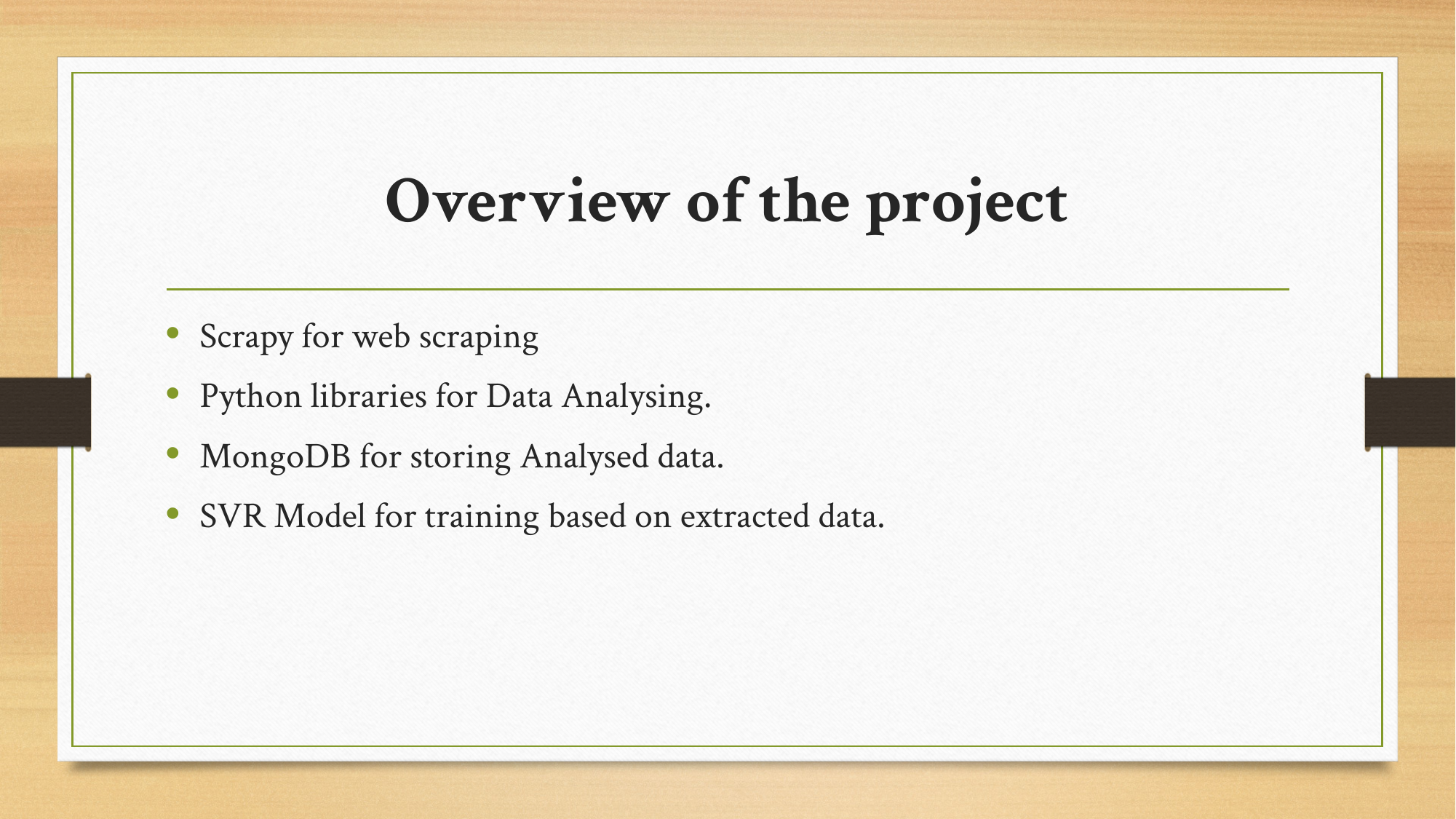

# Overview of the project
Scrapy for web scraping
Python libraries for Data Analysing.
MongoDB for storing Analysed data.
SVR Model for training based on extracted data.